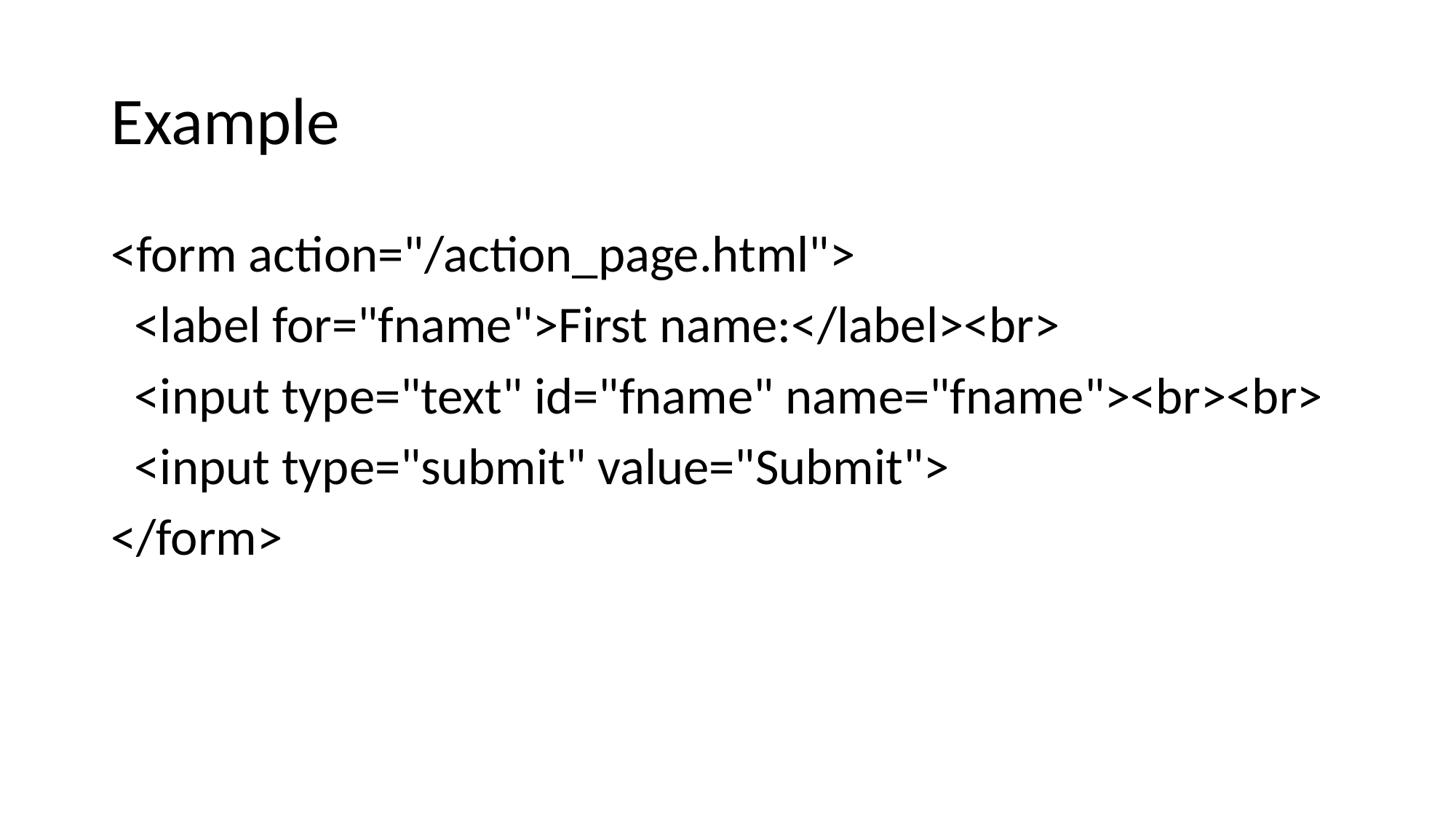

# Example
<form action="/action_page.html">
  <label for="fname">First name:</label><br>
  <input type="text" id="fname" name="fname"><br><br>
  <input type="submit" value="Submit">
</form>